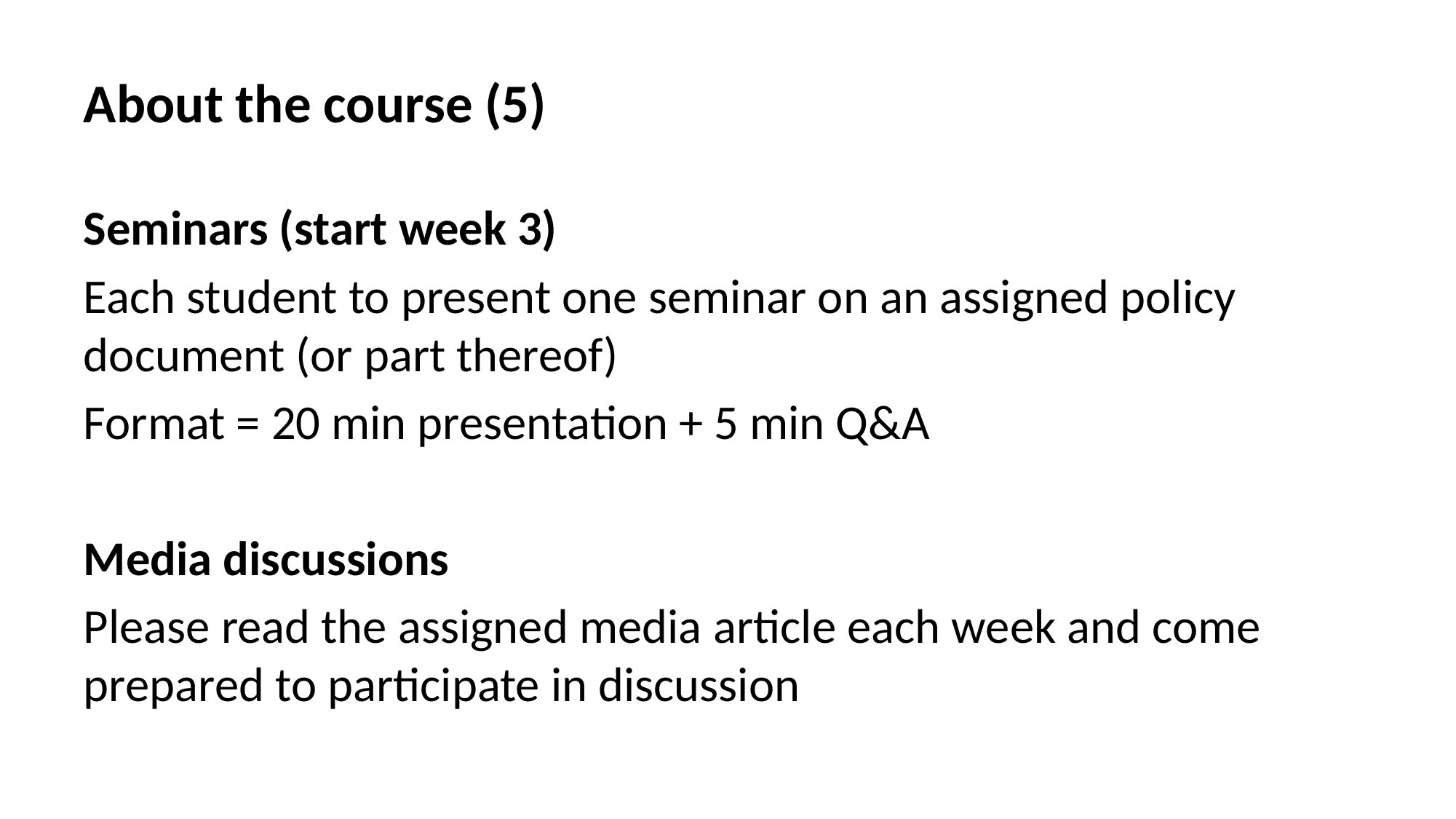

# About the course (5)
Seminars (start week 3)
Each student to present one seminar on an assigned policy document (or part thereof)
Format = 20 min presentation + 5 min Q&A

Media discussions
Please read the assigned media article each week and come prepared to participate in discussion